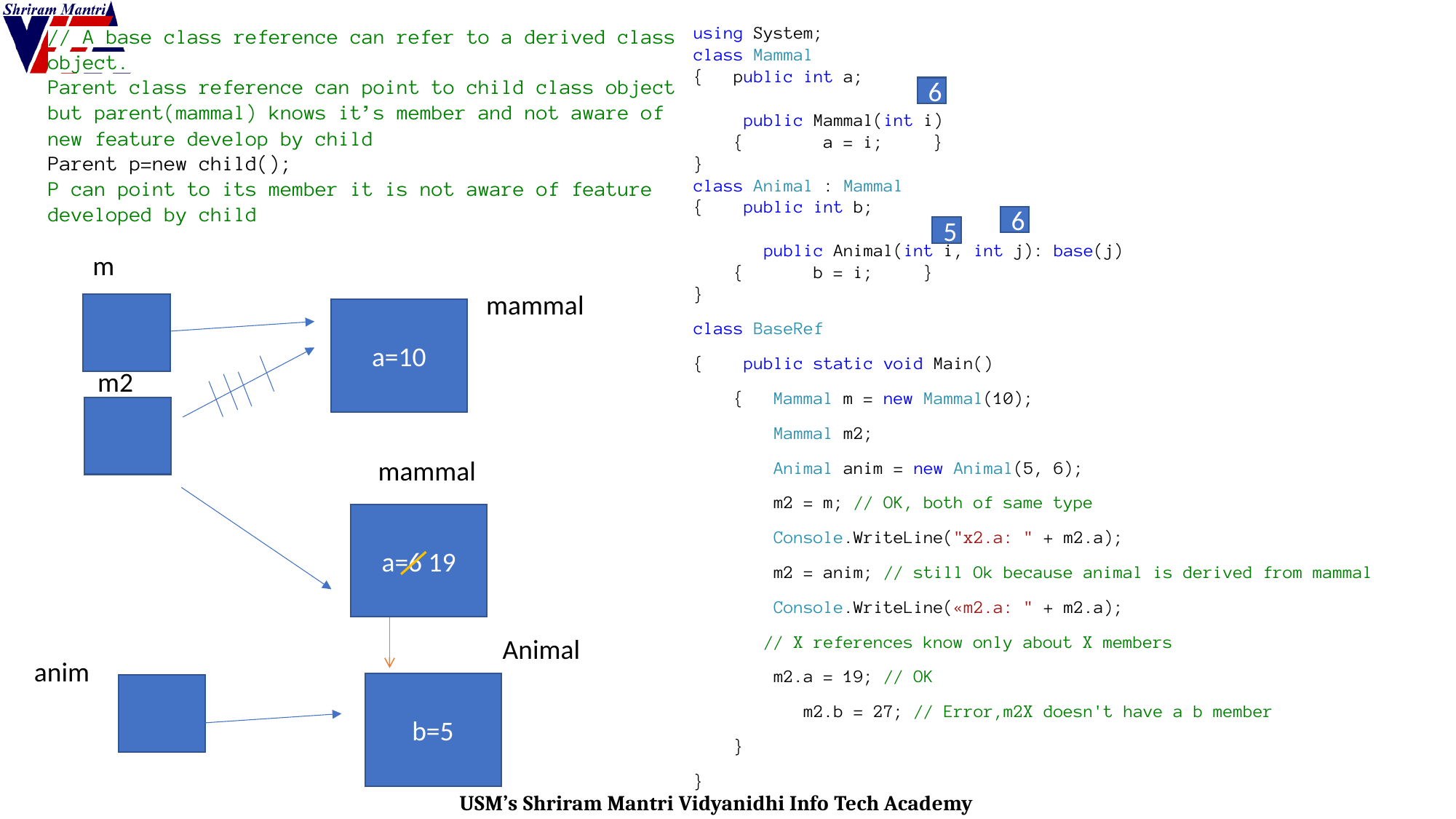

using System;
class Mammal
{   public int a;

     public Mammal(int i)
    {        a = i;     }
}
class Animal : Mammal
{    public int b;

       public Animal(int i, int j): base(j)
    {       b = i;     }
}
class BaseRef
{    public static void Main()
    {   Mammal m = new Mammal(10);
        Mammal m2;
        Animal anim = new Animal(5, 6);
        m2 = m; // OK, both of same type
        Console.WriteLine("x2.a: " + m2.a);
        m2 = anim; // still Ok because animal is derived from mammal
        Console.WriteLine(«m2.a: " + m2.a);
       // X references know only about X members
        m2.a = 19; // OK
           m2.b = 27; // Error,m2X doesn't have a b member
    }
}
// A base class reference can refer to a derived class object.
Parent class reference can point to child class object but parent(mammal) knows it’s member and not aware of new feature develop by child
Parent p=new child();
P can point to its member it is not aware of feature developed by child
6
6
5
m
mammal

a=10
m2

mammal
a=6 19
Animal
anim
b=5